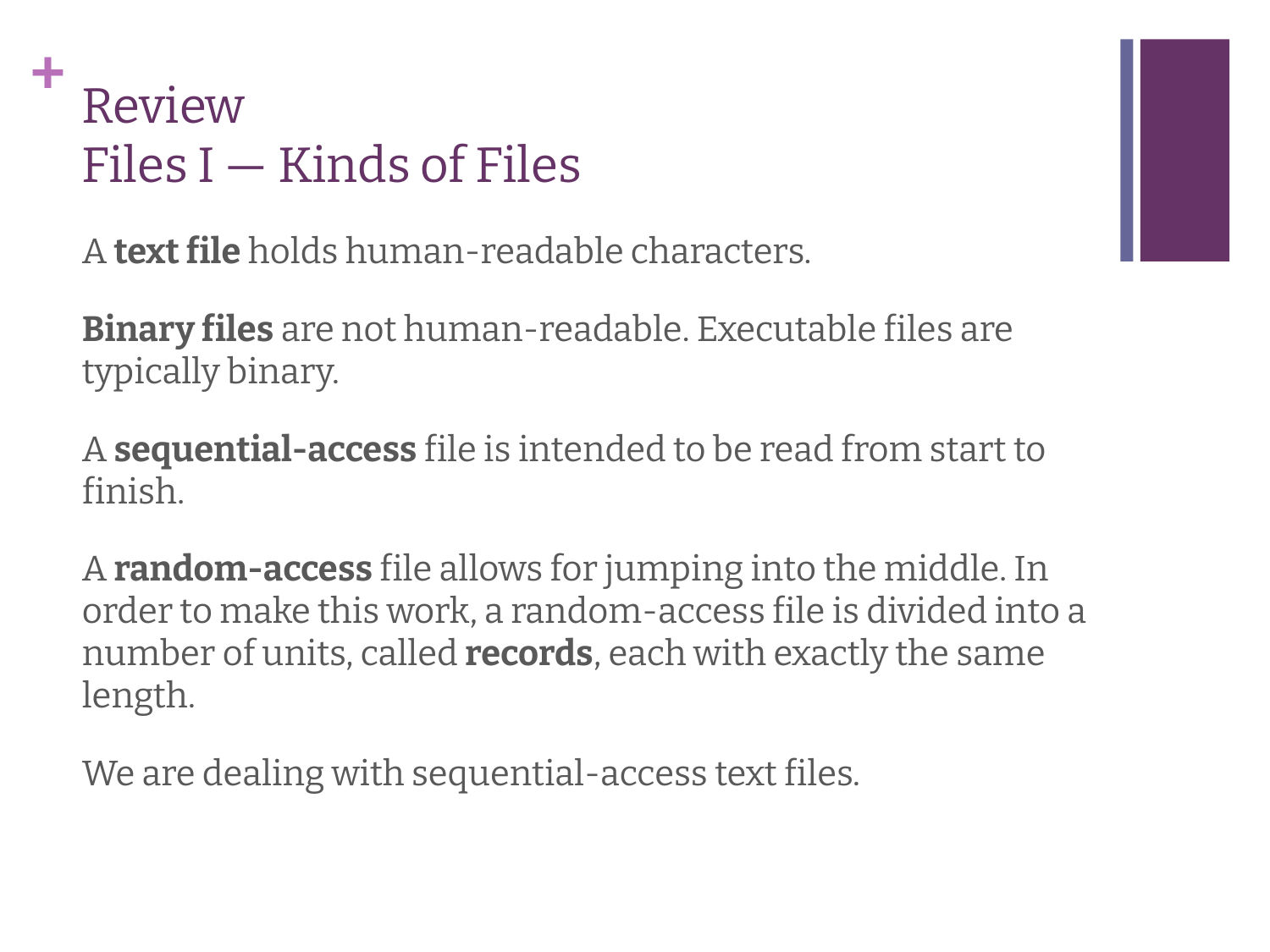

# Review Files I — Kinds of Files
A text file holds human-readable characters.
Binary files are not human-readable. Executable files are typically binary.
A sequential-access file is intended to be read from start to finish.
A random-access file allows for jumping into the middle. In order to make this work, a random-access file is divided into a number of units, called records, each with exactly the same length.
We are dealing with sequential-access text files.